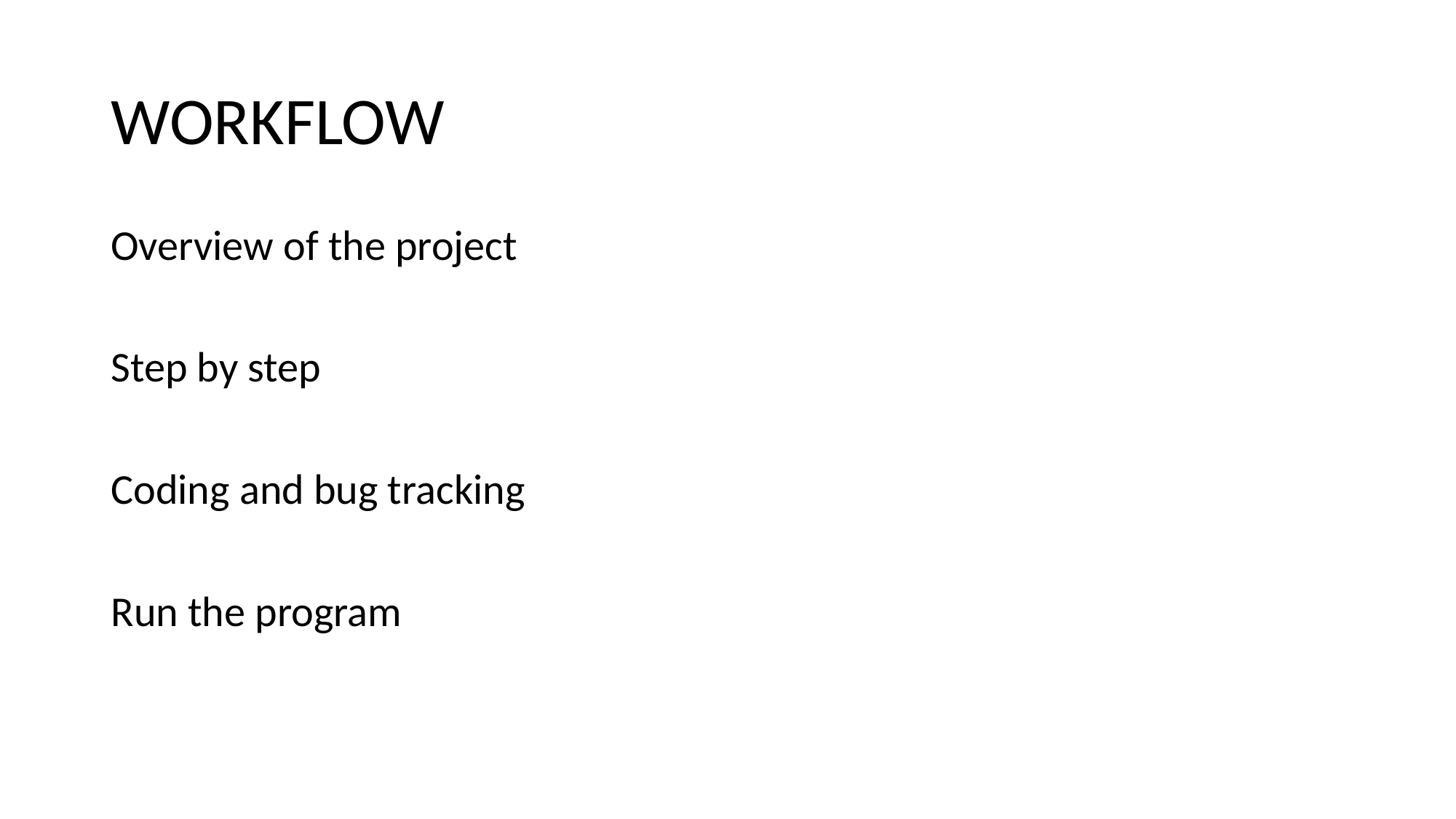

# WORKFLOW
Overview of the project

Step by step

Coding and bug tracking

Run the program